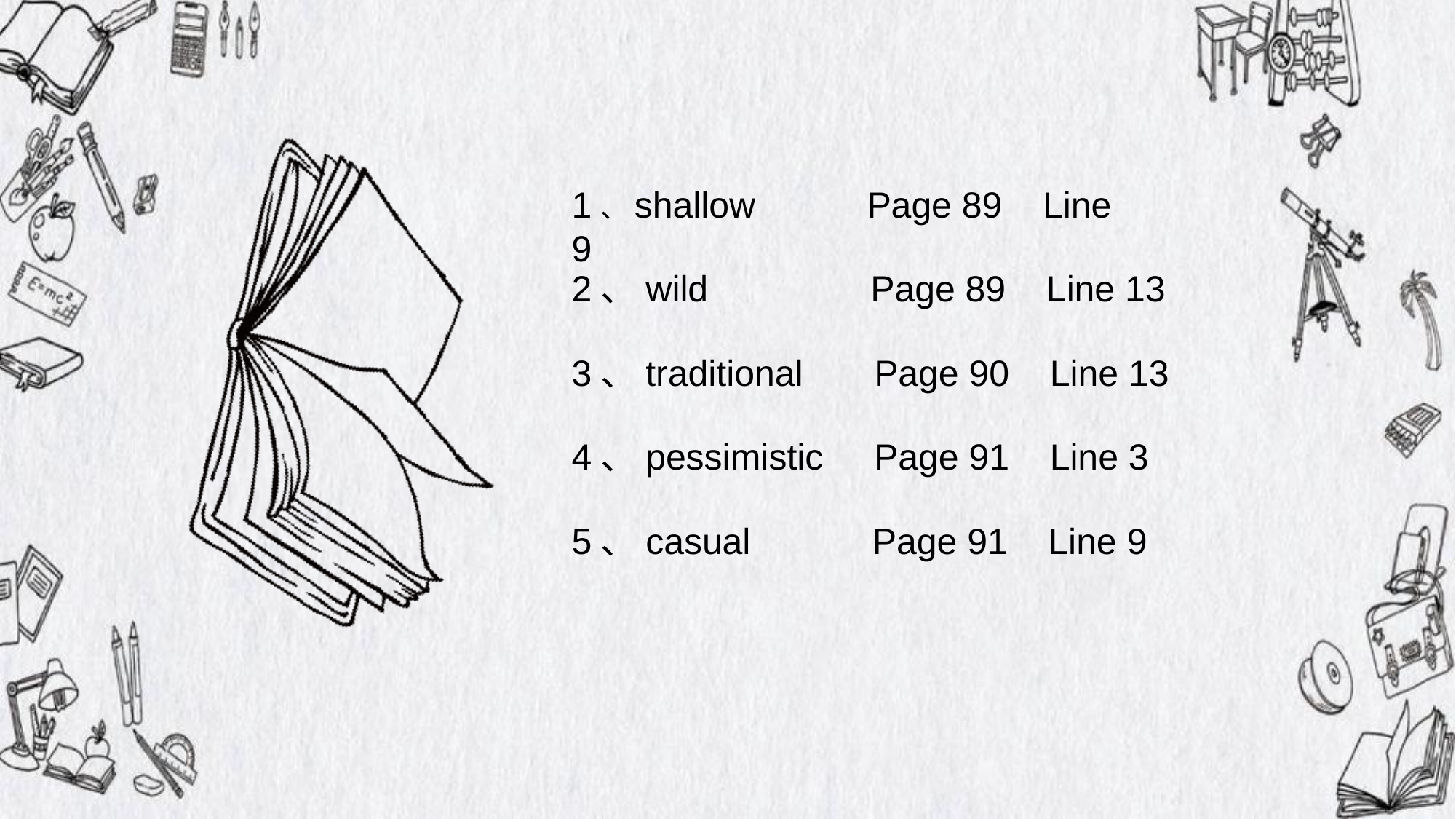

1、shallow           Page 89    Line 9
2、wild                Page 89    Line 13
3、traditional       Page 90    Line 13
4、pessimistic     Page 91    Line 3
5、casual            Page 91    Line 9